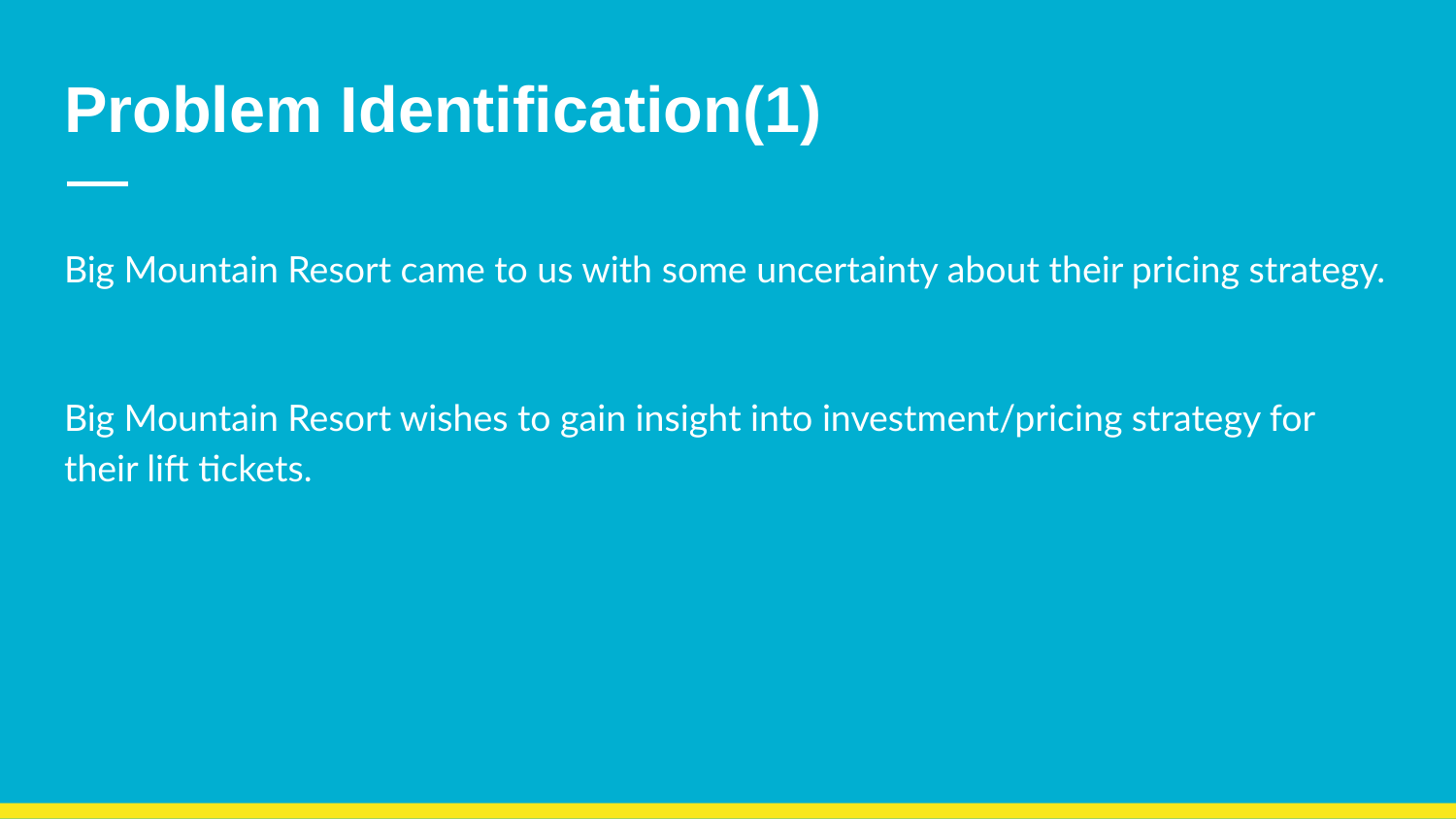

# Problem Identification(1)
Big Mountain Resort came to us with some uncertainty about their pricing strategy.

Big Mountain Resort wishes to gain insight into investment/pricing strategy for their lift tickets.